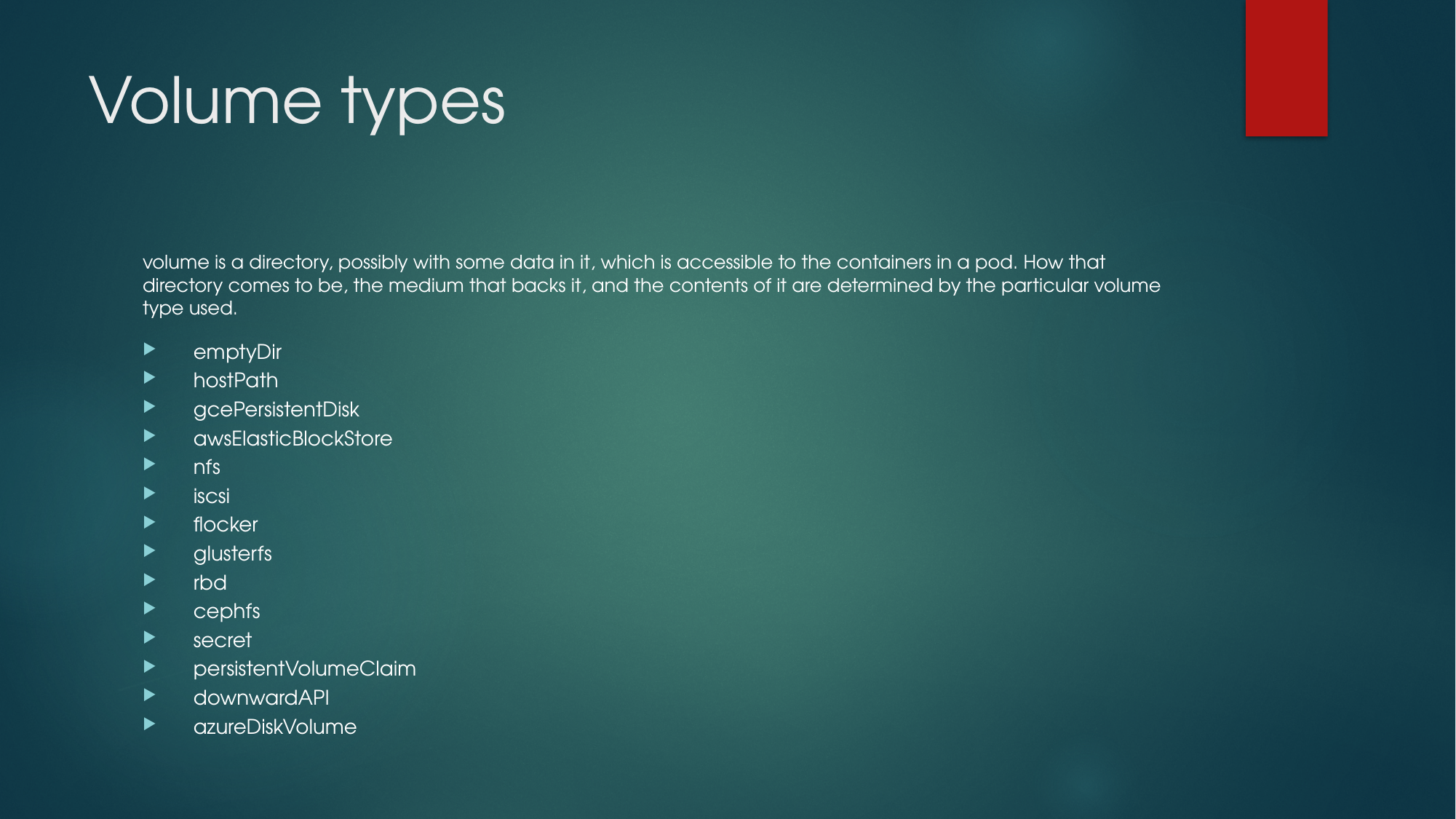

# Volume types
volume is a directory, possibly with some data in it, which is accessible to the containers in a pod. How that directory comes to be, the medium that backs it, and the contents of it are determined by the particular volume type used.

emptyDir
hostPath
gcePersistentDisk
awsElasticBlockStore
nfs
iscsi
flocker
glusterfs
rbd
cephfs
secret
persistentVolumeClaim
downwardAPI
azureDiskVolume